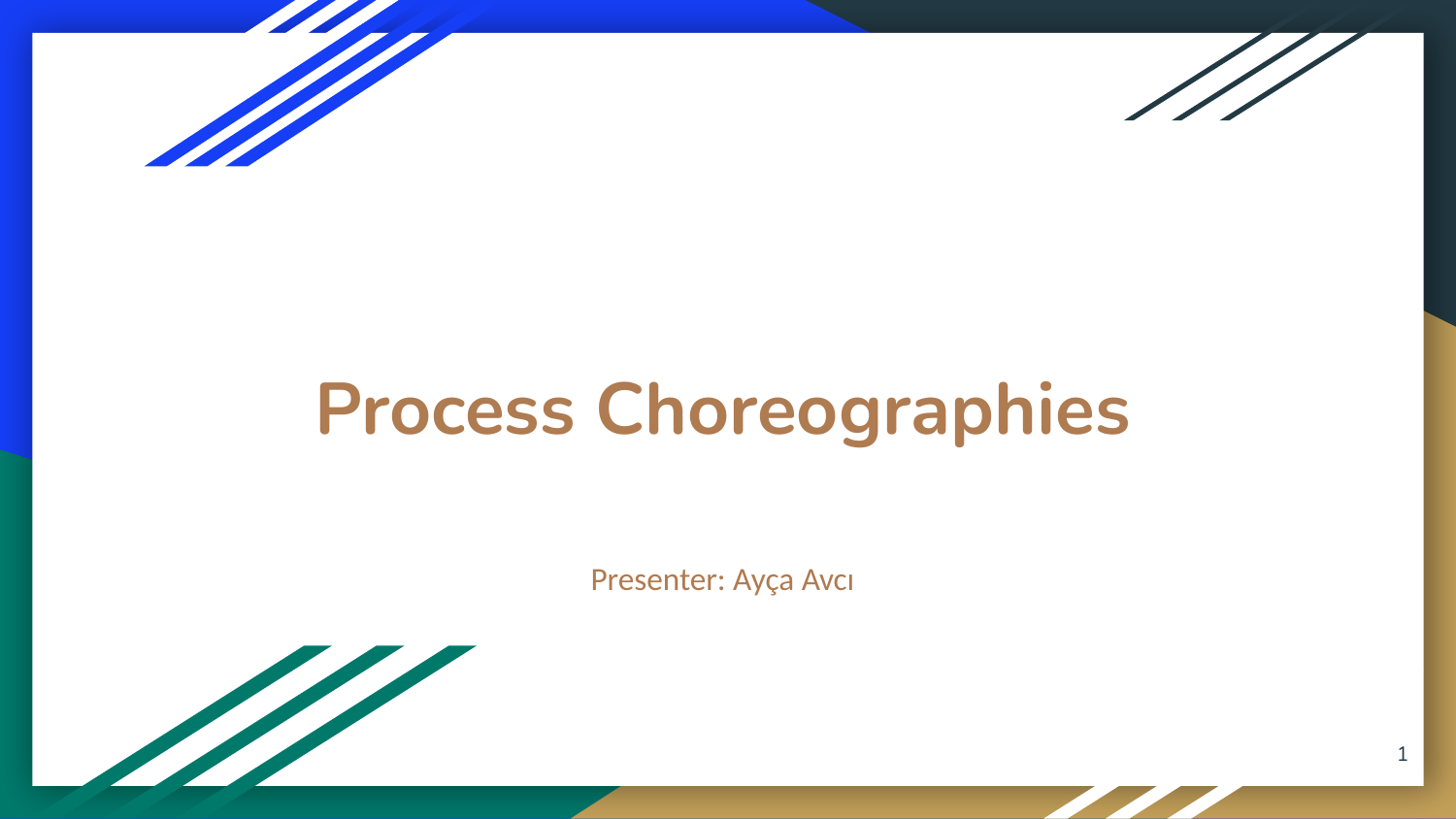

# Process Choreographies
Presenter: Ayça Avcı
1